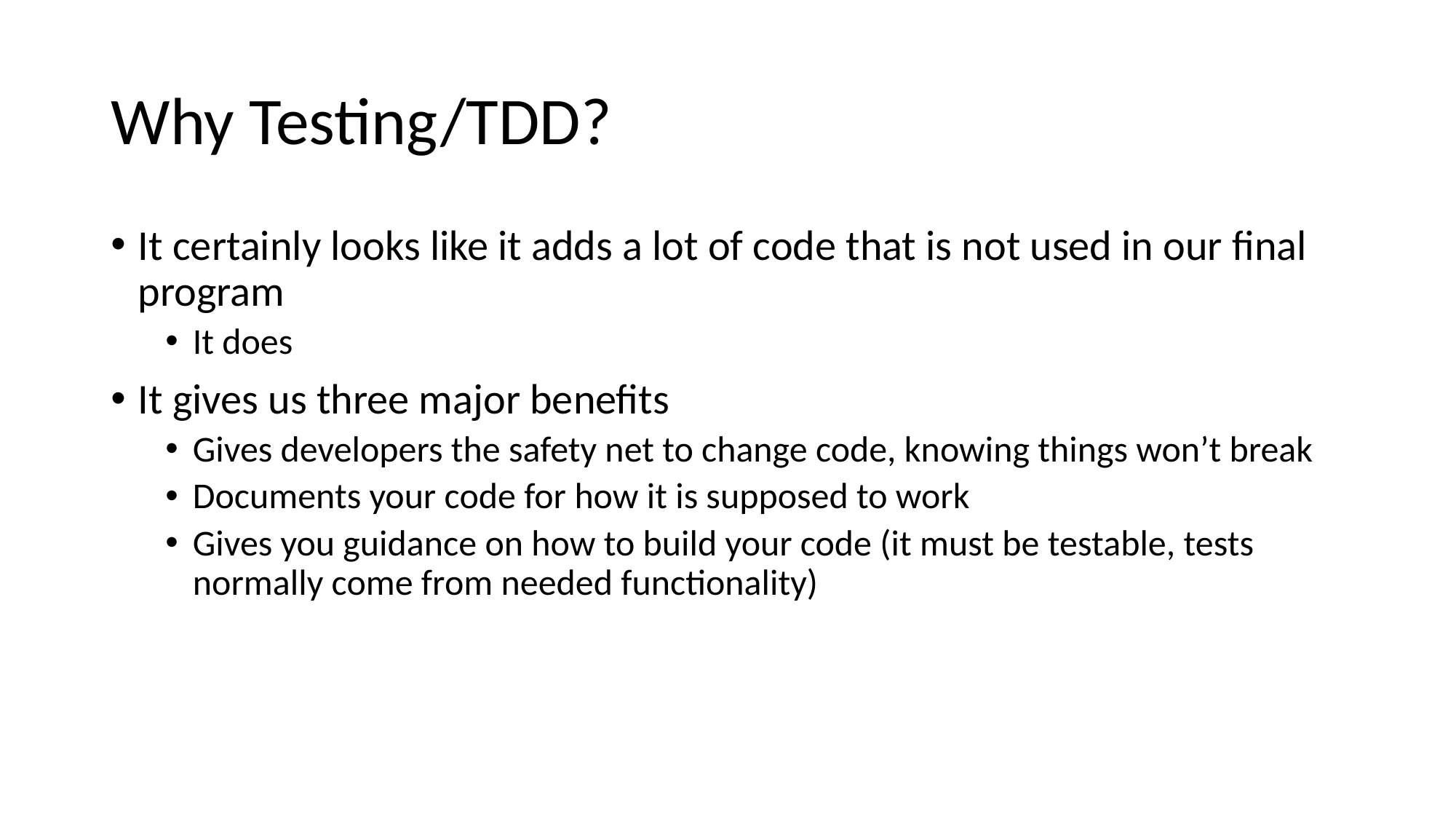

# Why Testing/TDD?
It certainly looks like it adds a lot of code that is not used in our final program
It does
It gives us three major benefits
Gives developers the safety net to change code, knowing things won’t break
Documents your code for how it is supposed to work
Gives you guidance on how to build your code (it must be testable, tests normally come from needed functionality)